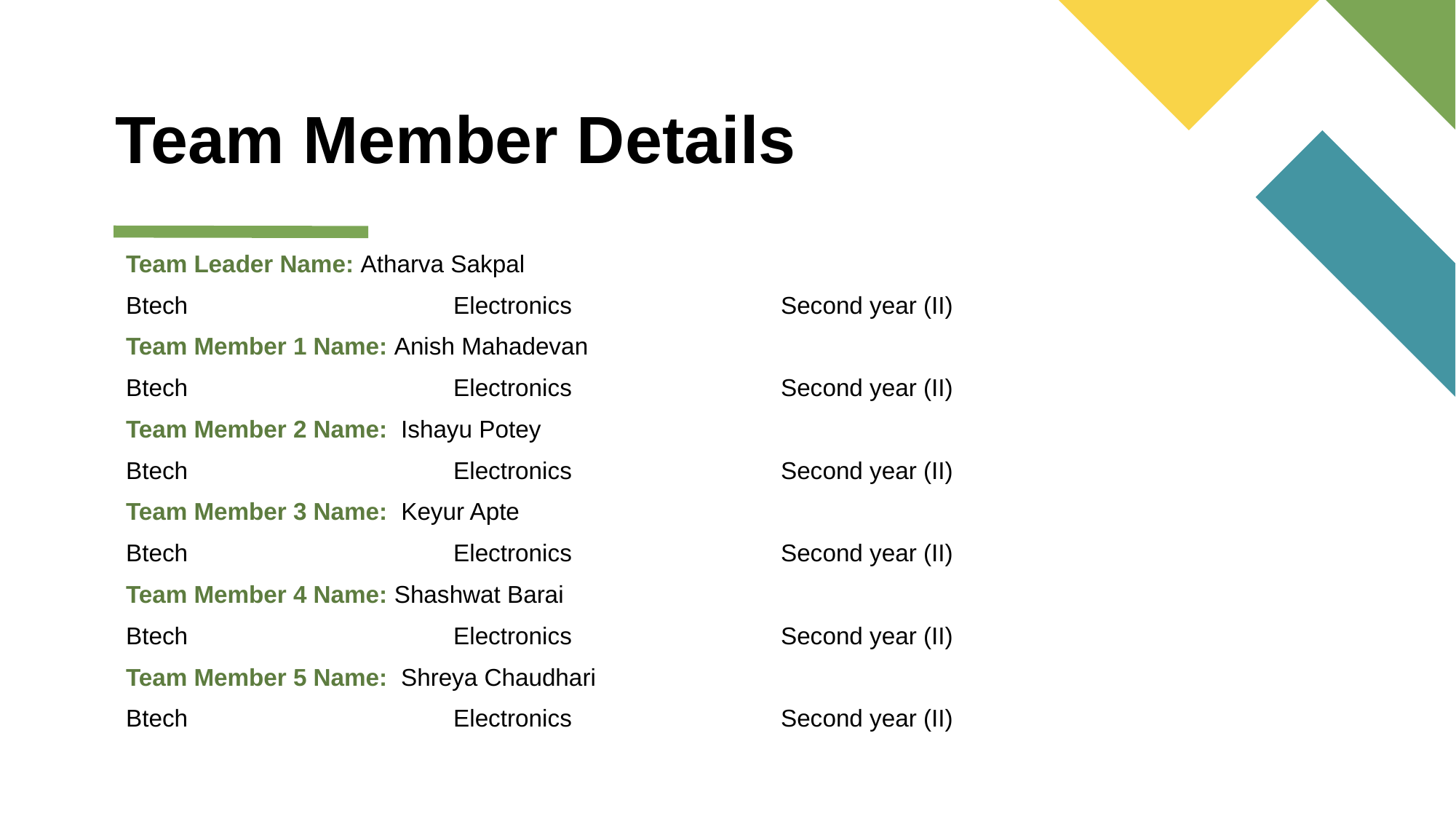

# Team Member Details
Team Leader Name: Atharva Sakpal
Btech			Electronics		Second year (II)
Team Member 1 Name: Anish Mahadevan
Btech 			Electronics		Second year (II)
Team Member 2 Name:  Ishayu Potey
Btech 			Electronics		Second year (II)
Team Member 3 Name:  Keyur Apte
Btech 			Electronics		Second year (II)
Team Member 4 Name: Shashwat Barai
Btech 			Electronics		Second year (II)
Team Member 5 Name:  Shreya Chaudhari
Btech 			Electronics		Second year (II)